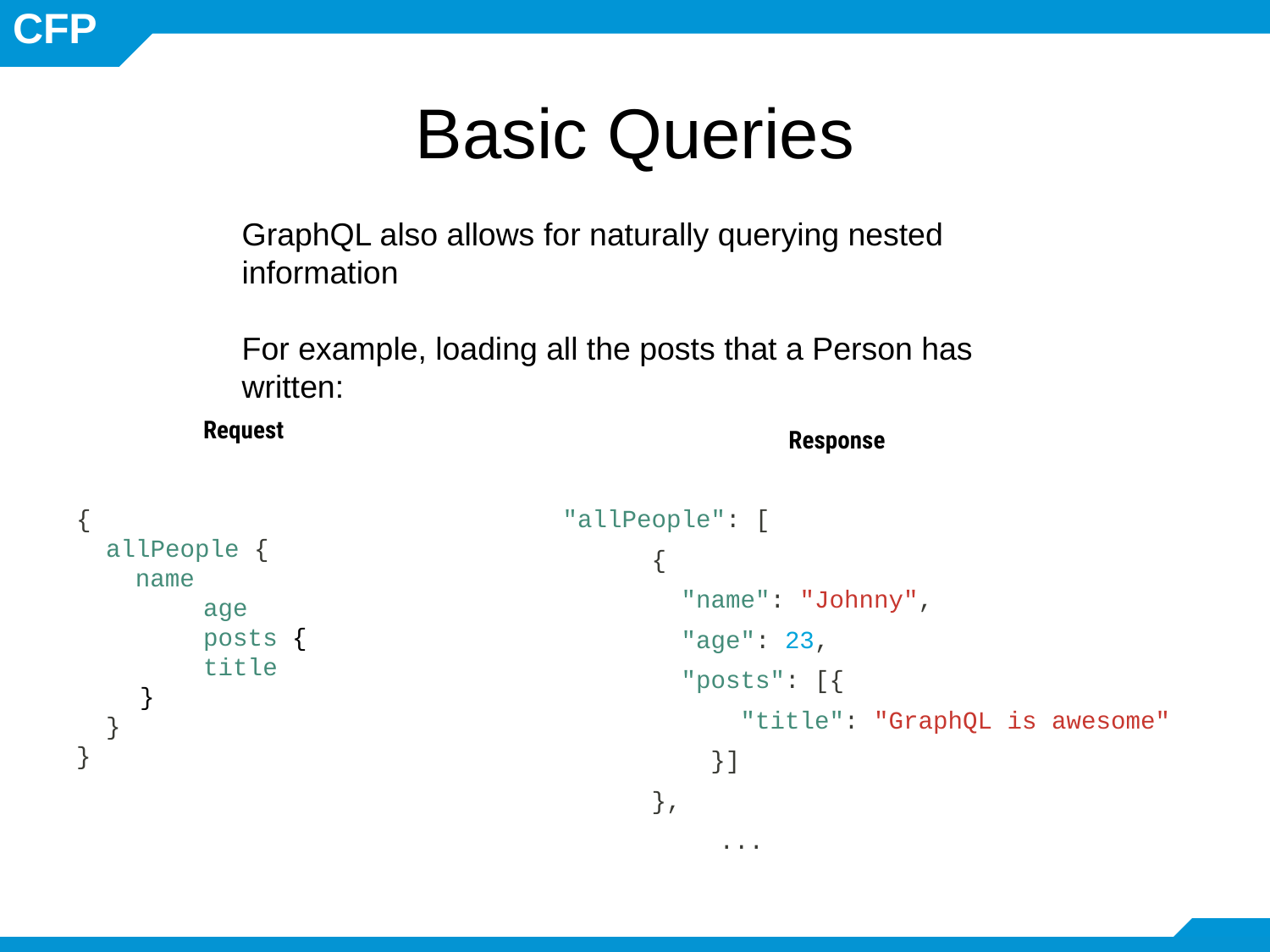

Basic Queries
GraphQL also allows for naturally querying nested information

For example, loading all the posts that a Person has written:
Request
Response
{
  allPeople {
    name
	age
	posts {
title
}
  }
}
"allPeople": [
      {
        "name": "Johnny",
        "age": 23,
        "posts": [{
            "title": "GraphQL is awesome"
          }]
      },
	  ...